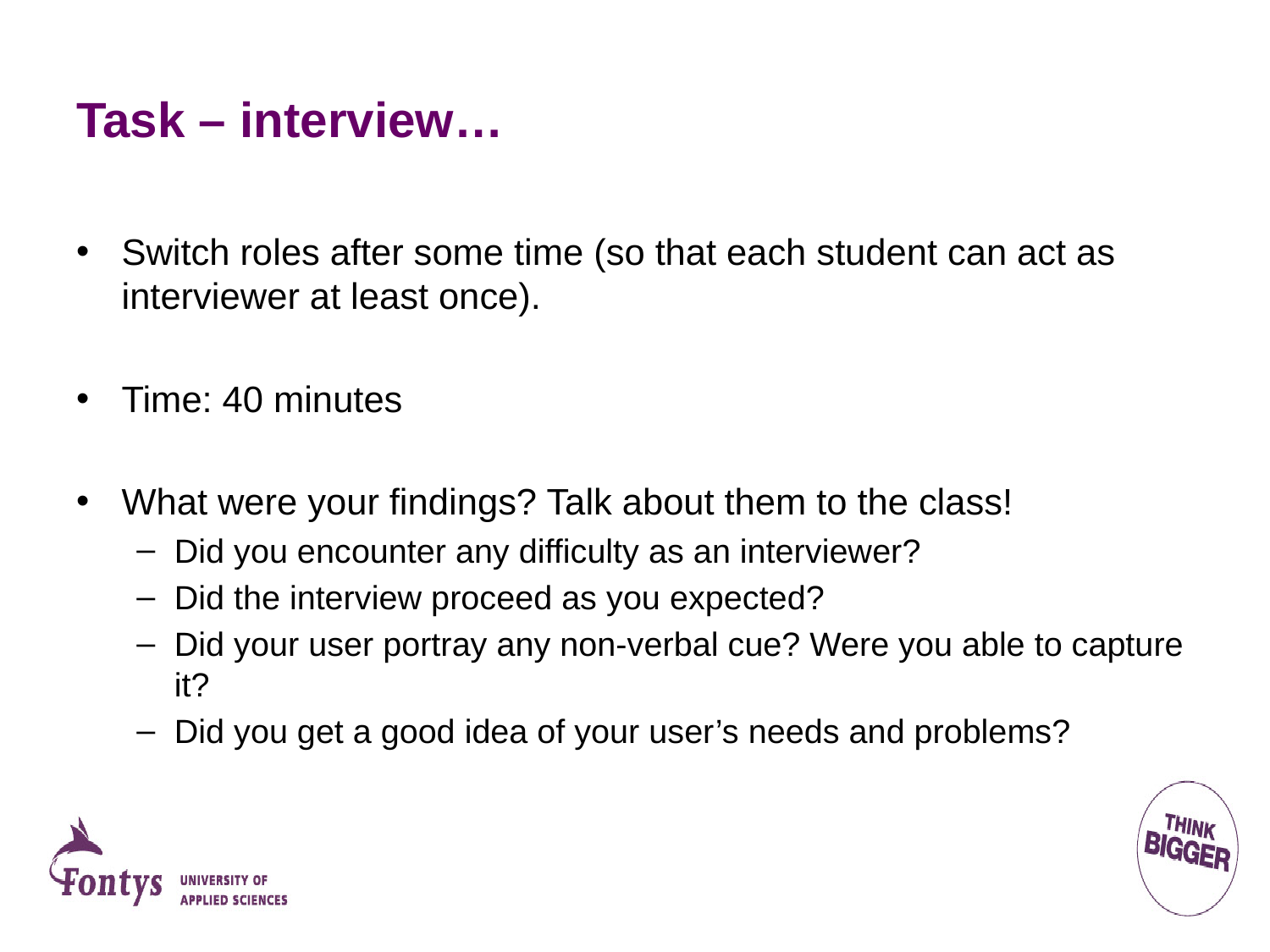

# Task – interview…
Switch roles after some time (so that each student can act as interviewer at least once).

Time: 40 minutes

What were your findings? Talk about them to the class!
Did you encounter any difficulty as an interviewer?
Did the interview proceed as you expected?
Did your user portray any non-verbal cue? Were you able to capture it?
Did you get a good idea of your user’s needs and problems?